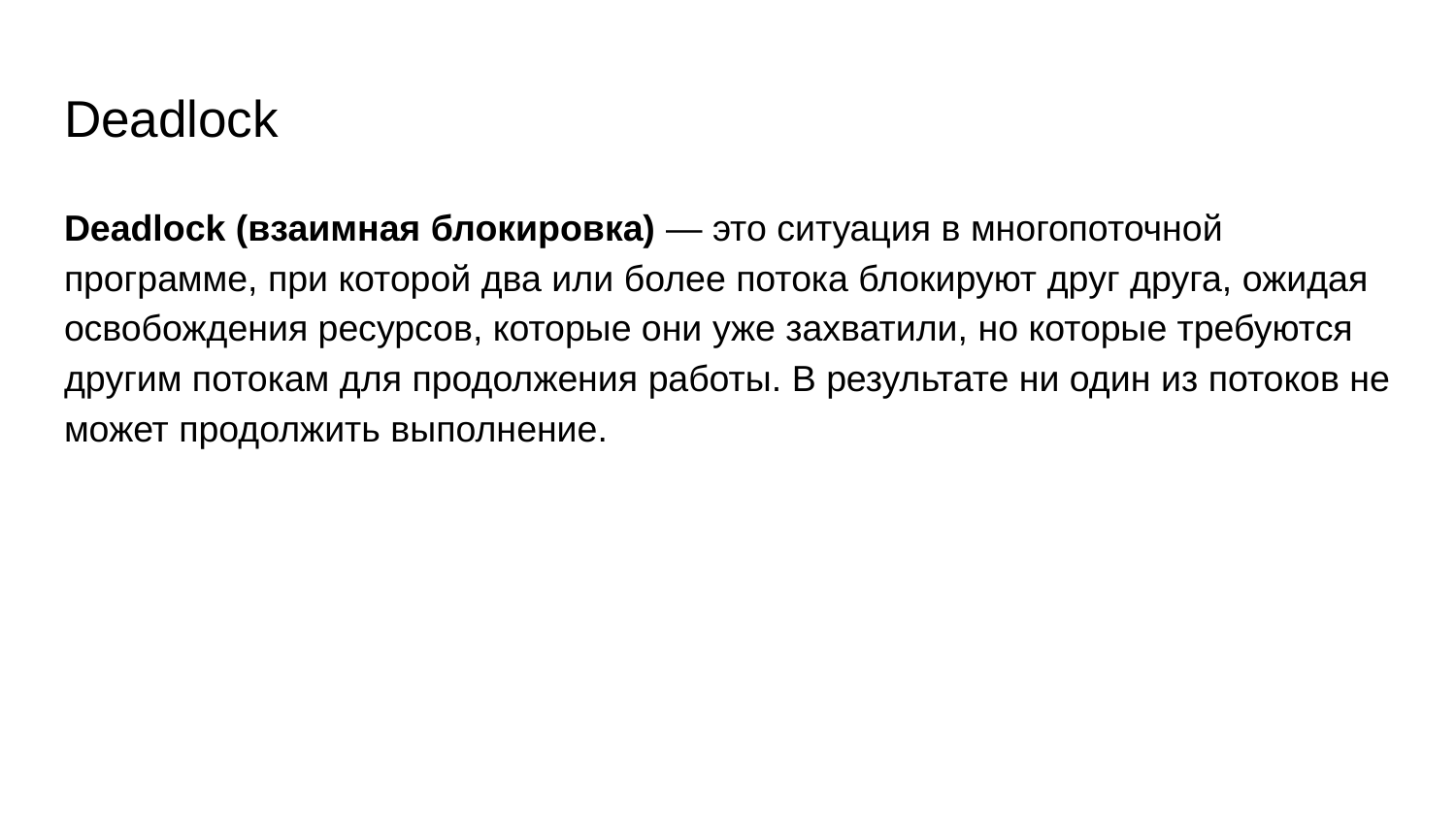

# Deadlock
Deadlock (взаимная блокировка) — это ситуация в многопоточной программе, при которой два или более потока блокируют друг друга, ожидая освобождения ресурсов, которые они уже захватили, но которые требуются другим потокам для продолжения работы. В результате ни один из потоков не может продолжить выполнение.